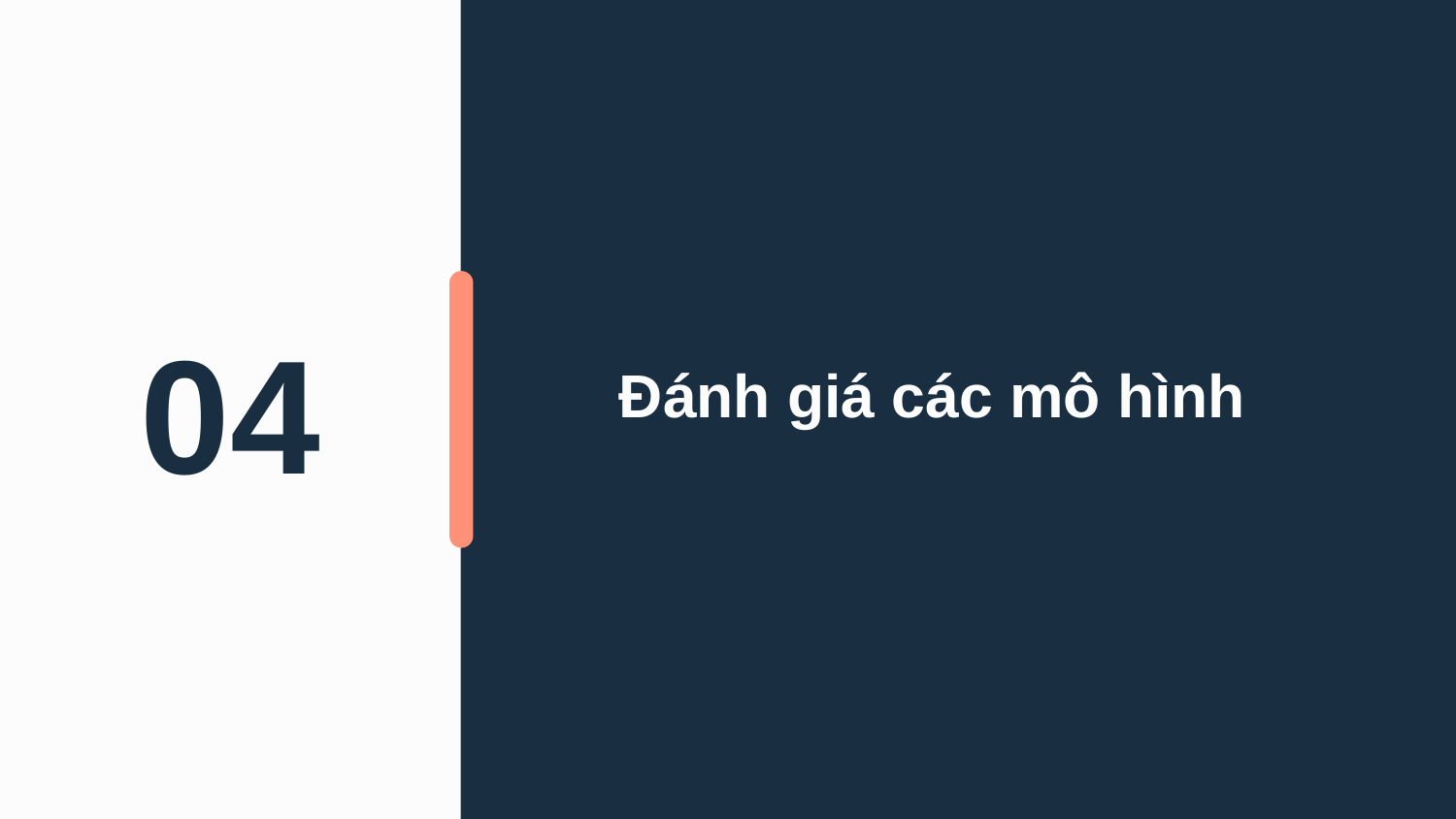

04
# Đánh giá các mô hình